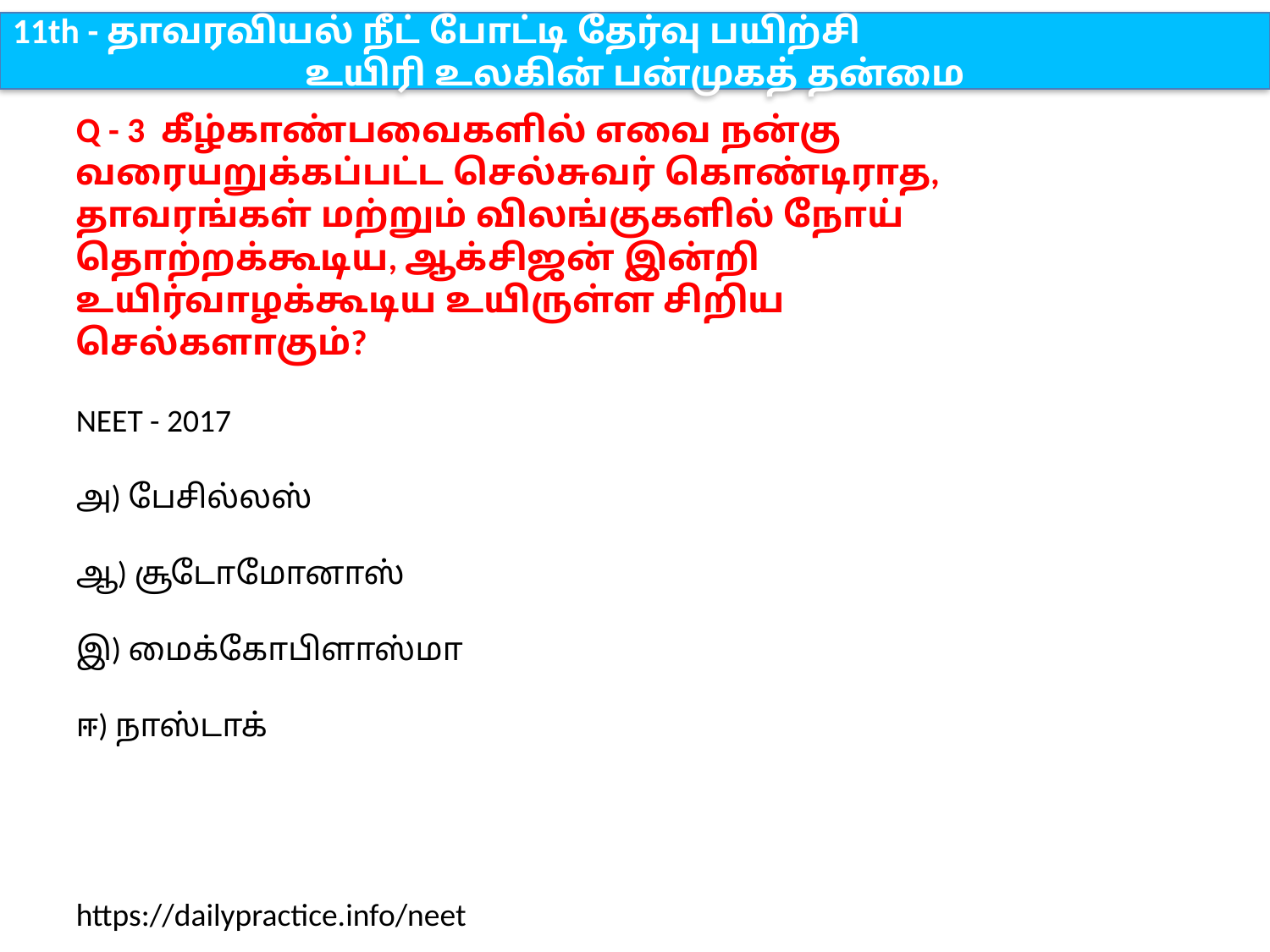

11th - தாவரவியல் நீட் போட்டி தேர்வு பயிற்சி
உயிரி உலகின் பன்முகத் தன்மை

Q - 3  கீழ்காண்பவைகளில் எவை நன்கு வரையறுக்கப்பட்ட செல்சுவர் கொண்டிராத, தாவரங்கள் மற்றும் விலங்குகளில் நோய் தொற்றக்கூடிய, ஆக்சிஜன் இன்றி உயிர்வாழக்கூடிய உயிருள்ள சிறிய செல்களாகும்?

NEET - 2017

அ) பேசில்லஸ்

ஆ) சூடோமோனாஸ்

இ) மைக்கோபிளாஸ்மா

ஈ) நாஸ்டாக்
https://dailypractice.info/neet